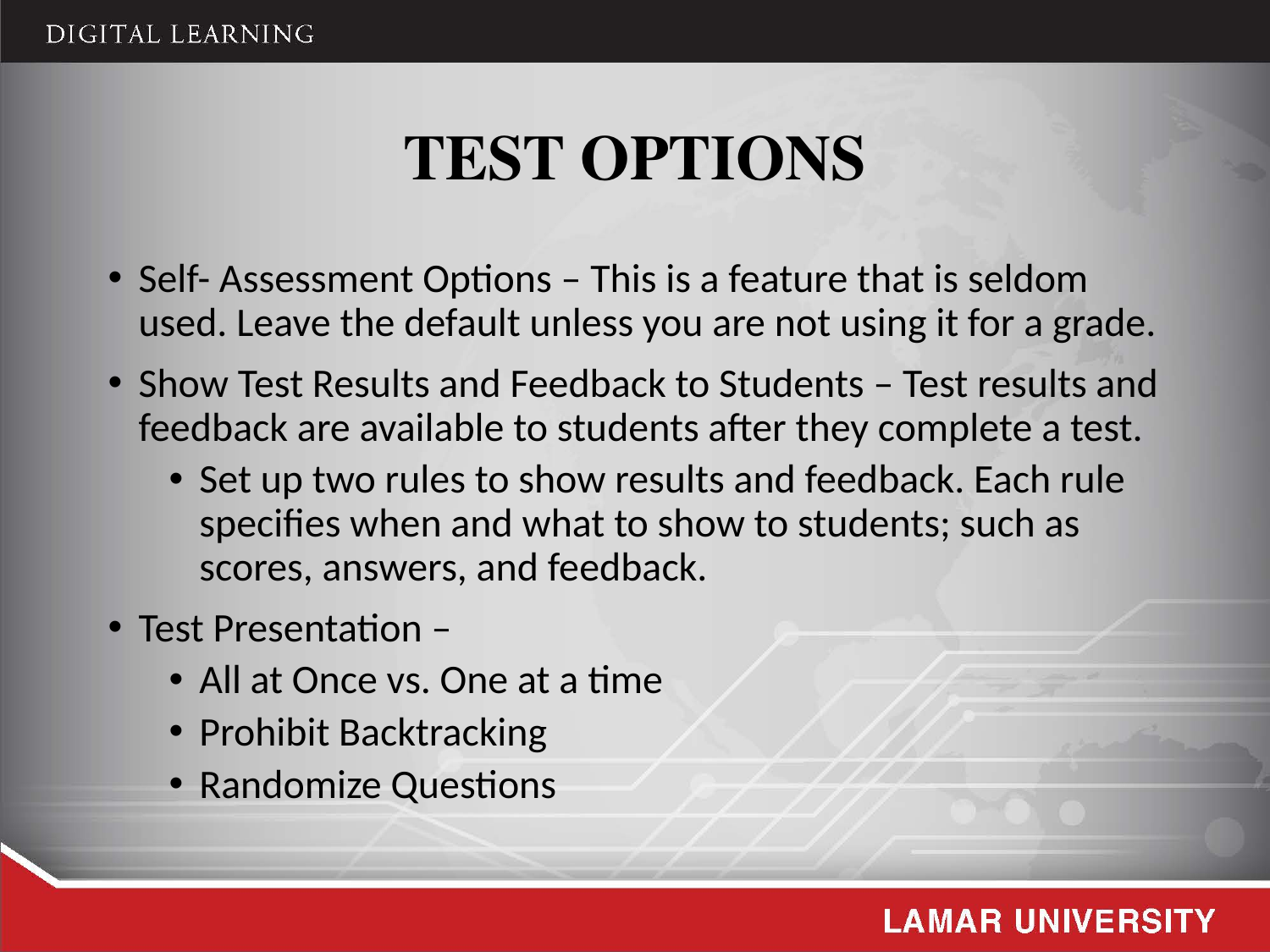

# Test Options
Self- Assessment Options – This is a feature that is seldom used. Leave the default unless you are not using it for a grade.
Show Test Results and Feedback to Students – Test results and feedback are available to students after they complete a test.
Set up two rules to show results and feedback. Each rule specifies when and what to show to students; such as scores, answers, and feedback.
Test Presentation –
All at Once vs. One at a time
Prohibit Backtracking
Randomize Questions